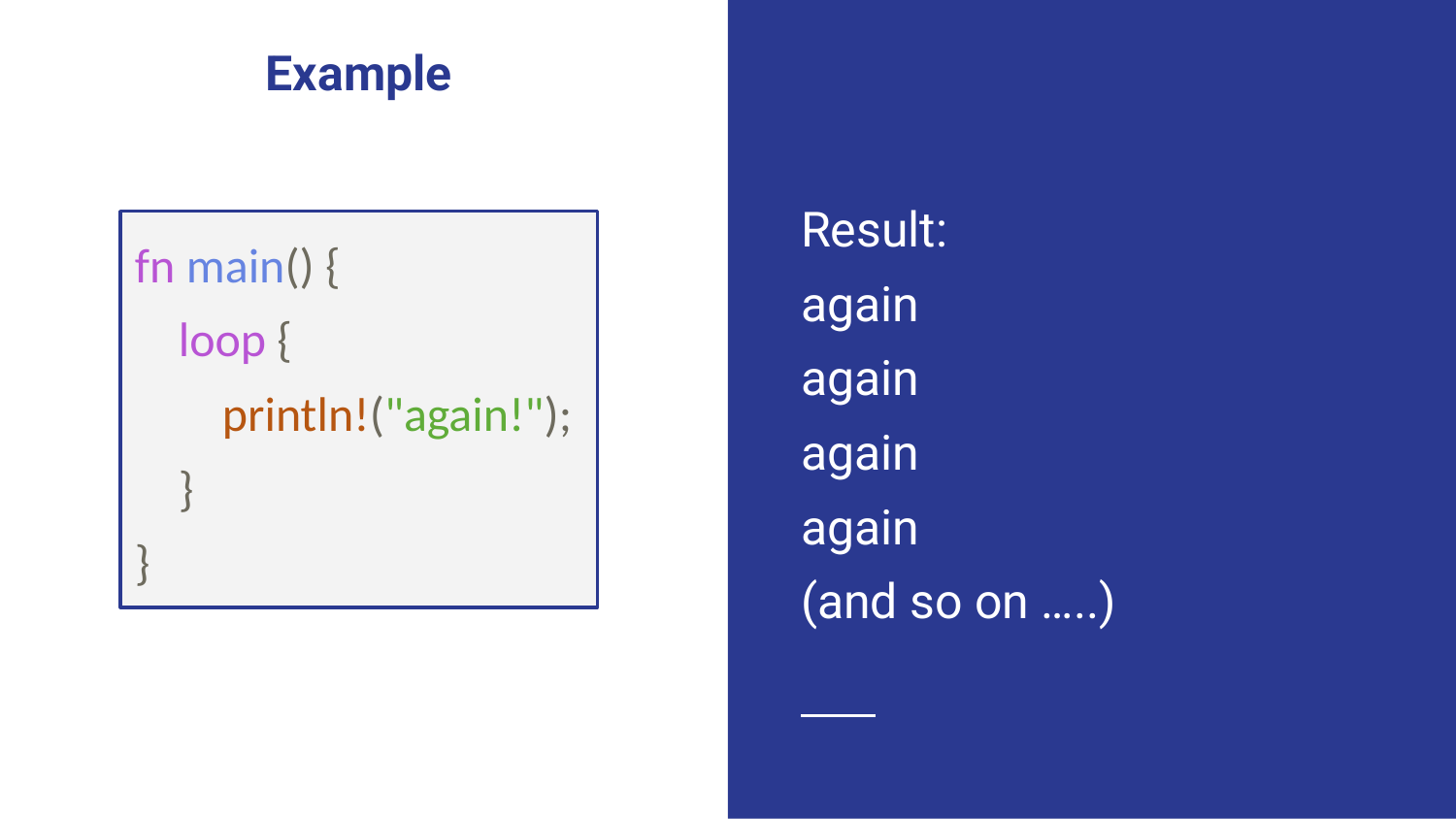

# Example
Result:
again
again
again
again
(and so on …..)
fn main() {
    loop {
        println!("again!");
    }
}